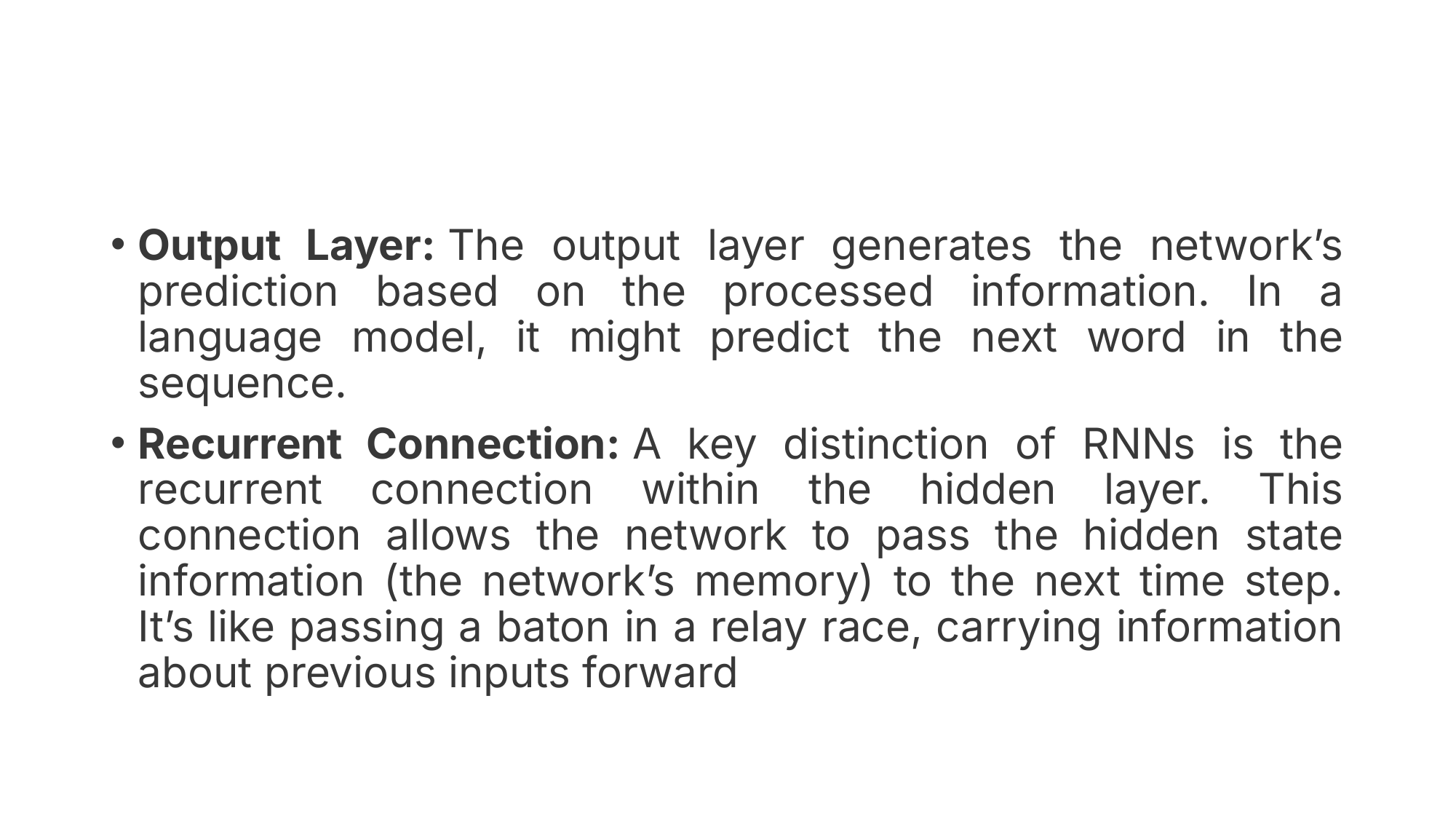

#
Output Layer: The output layer generates the network’s prediction based on the processed information. In a language model, it might predict the next word in the sequence.
Recurrent Connection: A key distinction of RNNs is the recurrent connection within the hidden layer. This connection allows the network to pass the hidden state information (the network’s memory) to the next time step. It’s like passing a baton in a relay race, carrying information about previous inputs forward